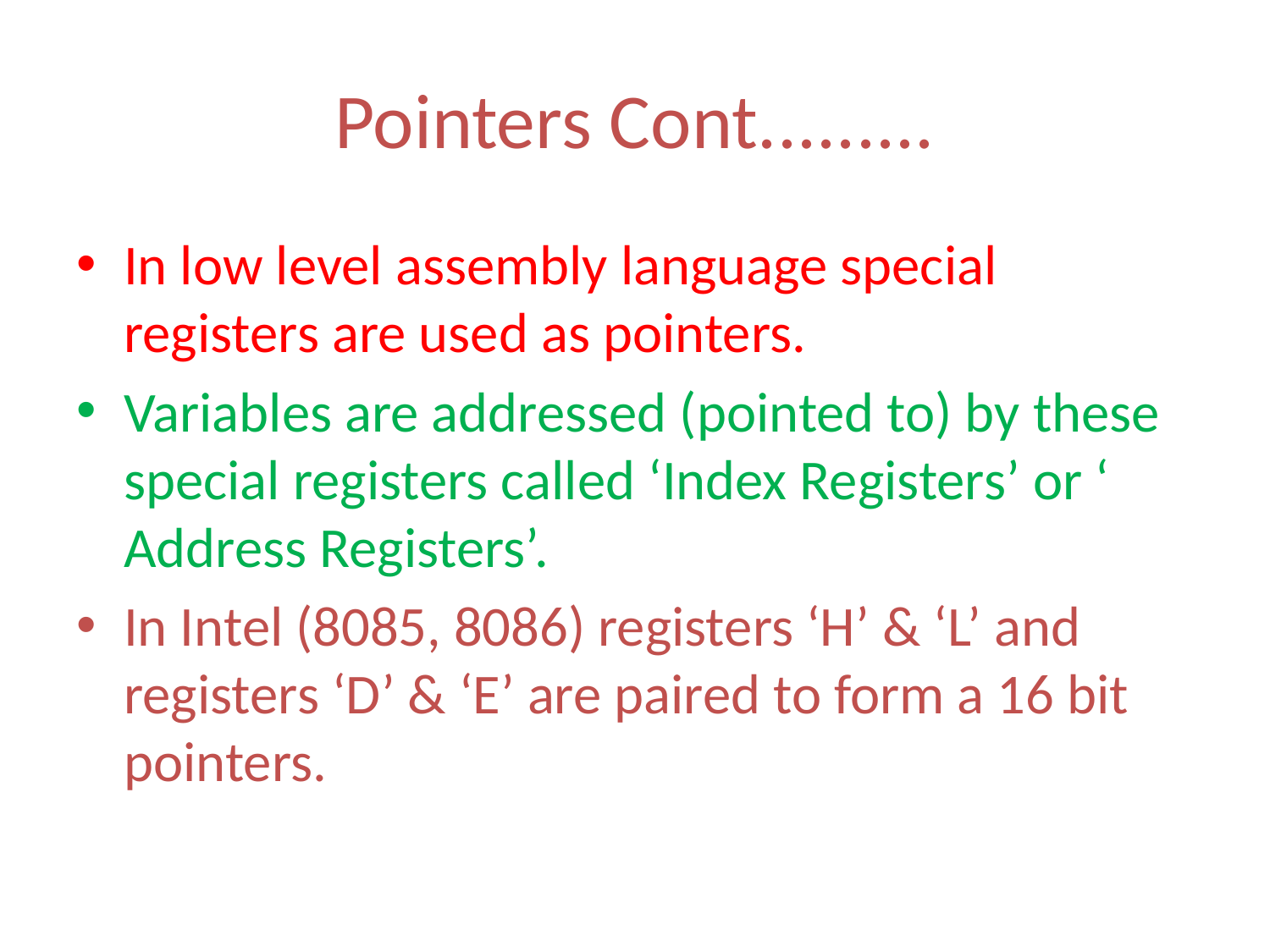

# Pointers Cont.........
In low level assembly language special registers are used as pointers.
Variables are addressed (pointed to) by these special registers called ‘Index Registers’ or ‘ Address Registers’.
In Intel (8085, 8086) registers ‘H’ & ‘L’ and registers ‘D’ & ‘E’ are paired to form a 16 bit pointers.